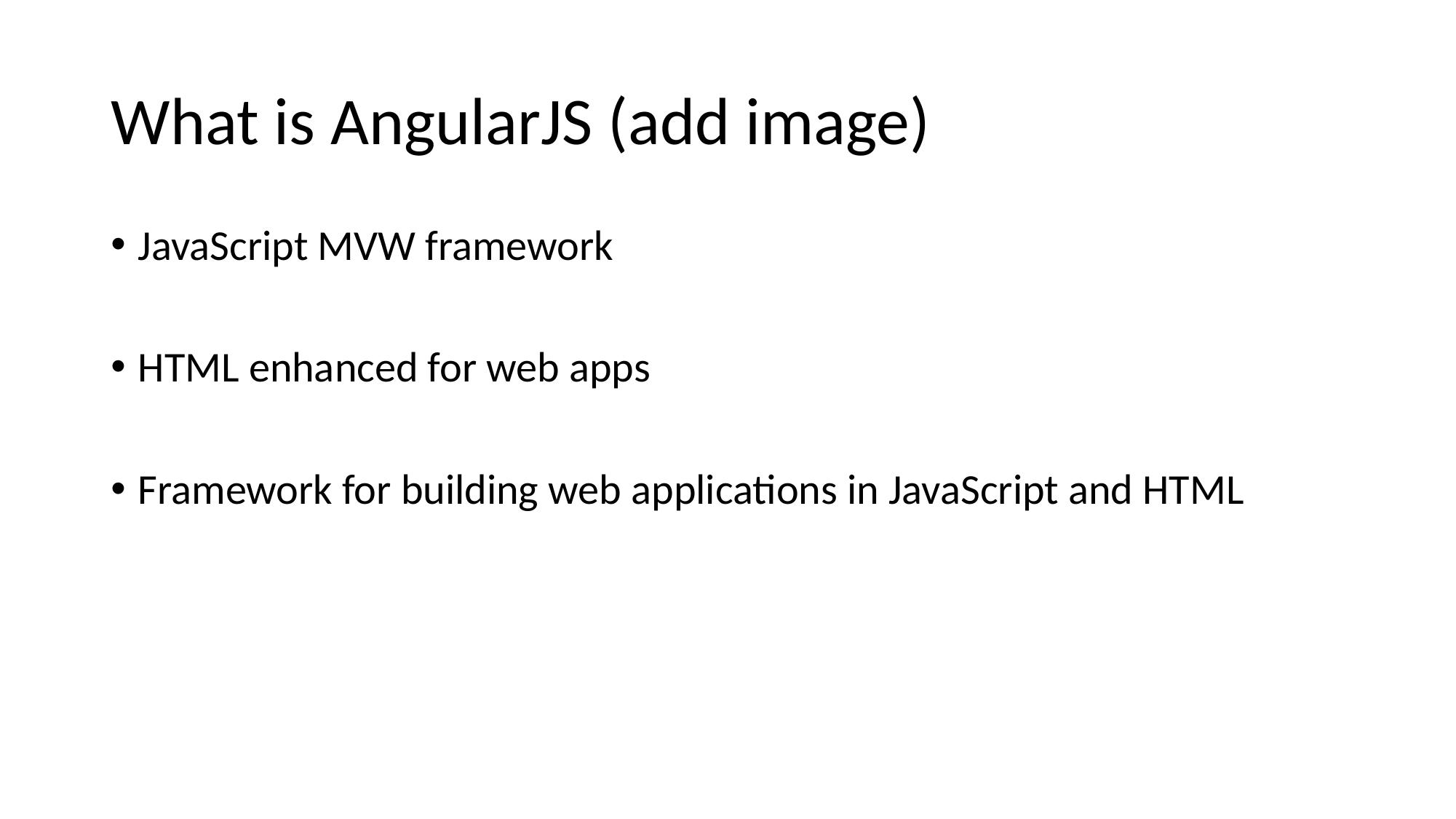

# What is AngularJS (add image)
JavaScript MVW framework

HTML enhanced for web apps

Framework for building web applications in JavaScript and HTML